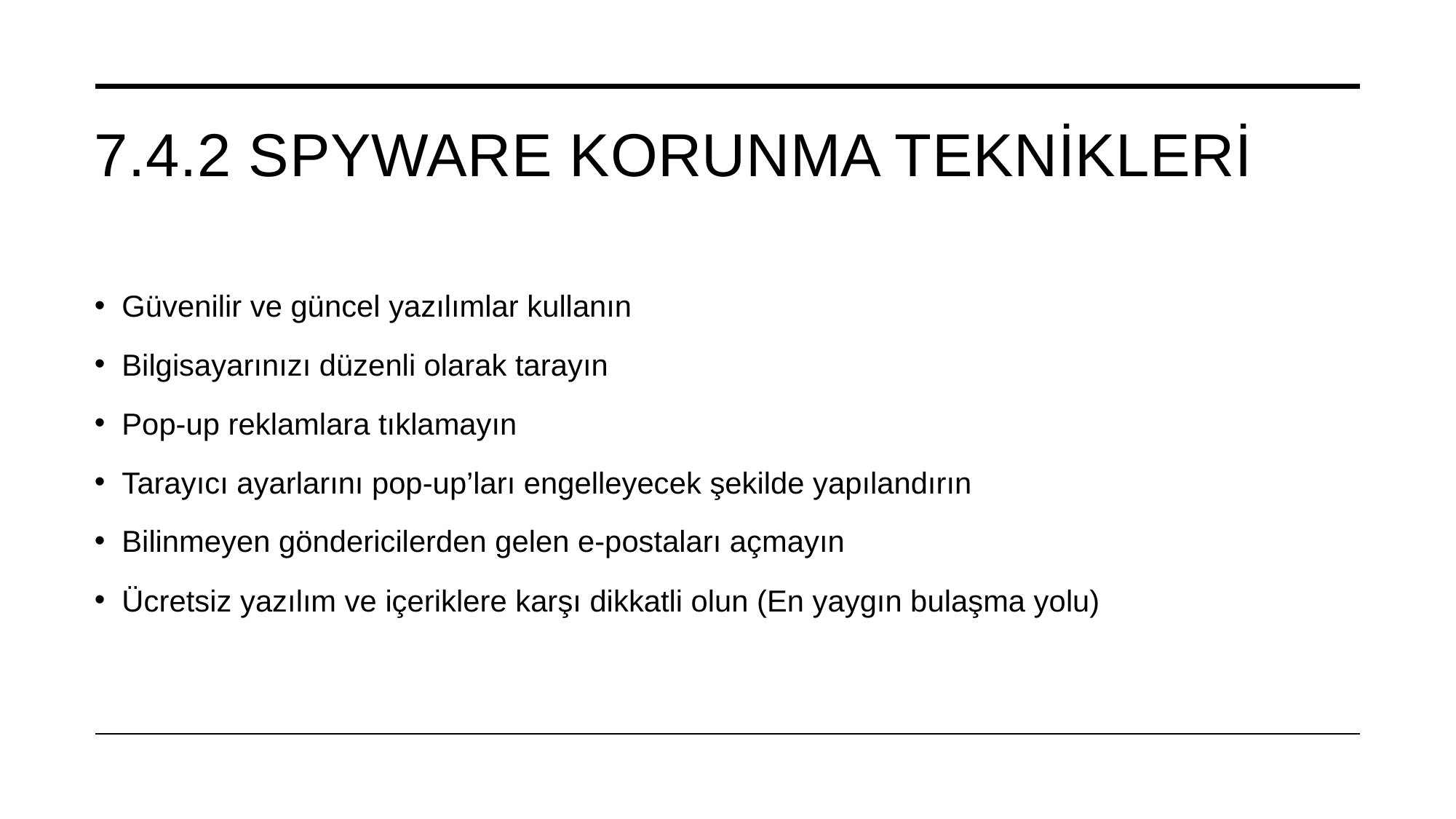

# 7.4.2 Spyware korunma teknikleri
Güvenilir ve güncel yazılımlar kullanın
Bilgisayarınızı düzenli olarak tarayın
Pop-up reklamlara tıklamayın
Tarayıcı ayarlarını pop-up’ları engelleyecek şekilde yapılandırın
Bilinmeyen göndericilerden gelen e-postaları açmayın
Ücretsiz yazılım ve içeriklere karşı dikkatli olun (En yaygın bulaşma yolu)